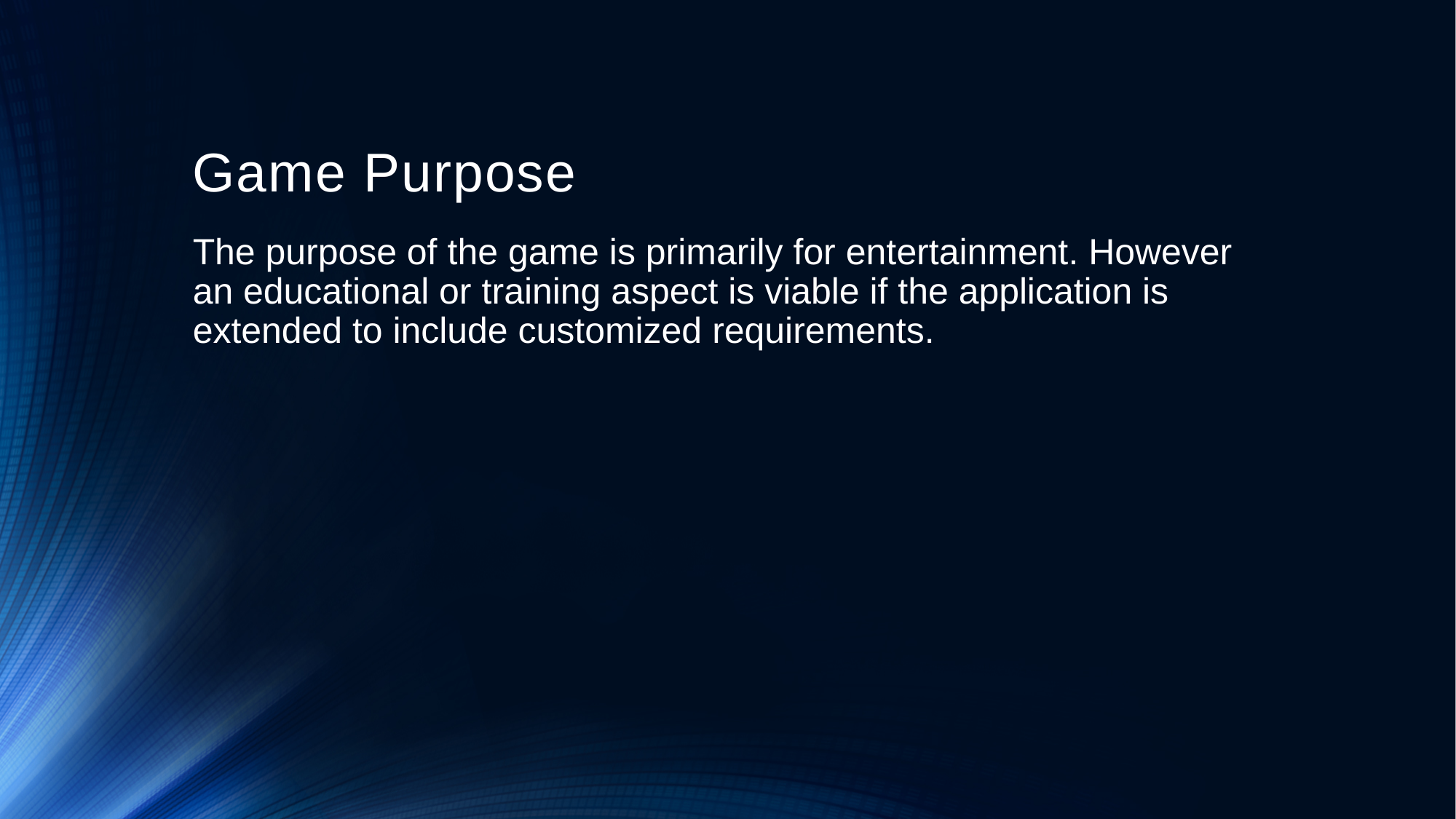

# Game Purpose
The purpose of the game is primarily for entertainment. However an educational or training aspect is viable if the application is extended to include customized requirements.